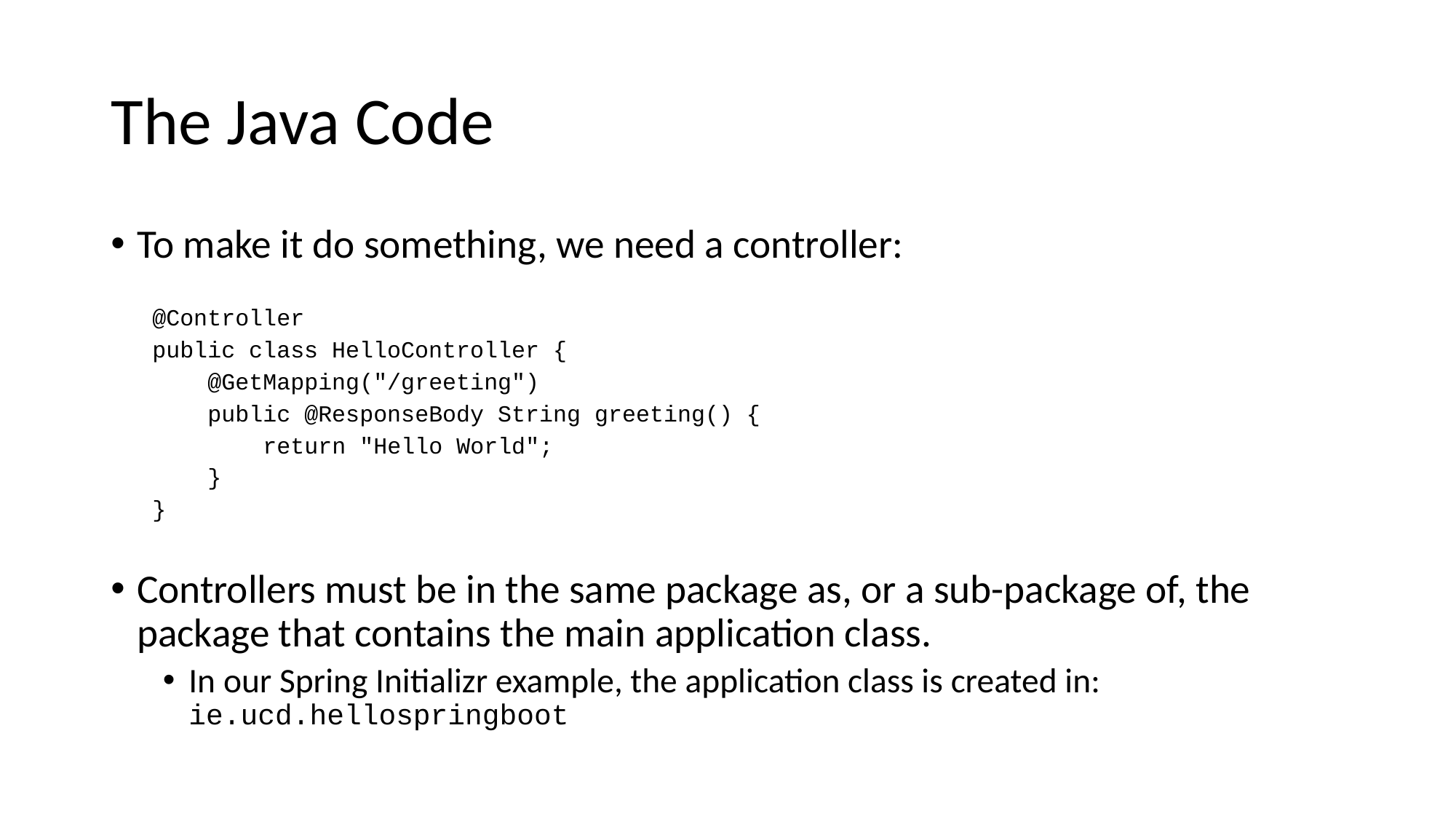

# The Java Code
To make it do something, we need a controller:

@Controller
public class HelloController {
    @GetMapping("/greeting")
    public @ResponseBody String greeting() {
        return "Hello World";
    }
}

Controllers must be in the same package as, or a sub-package of, the package that contains the main application class.
In our Spring Initializr example, the application class is created in: ie.ucd.hellospringboot